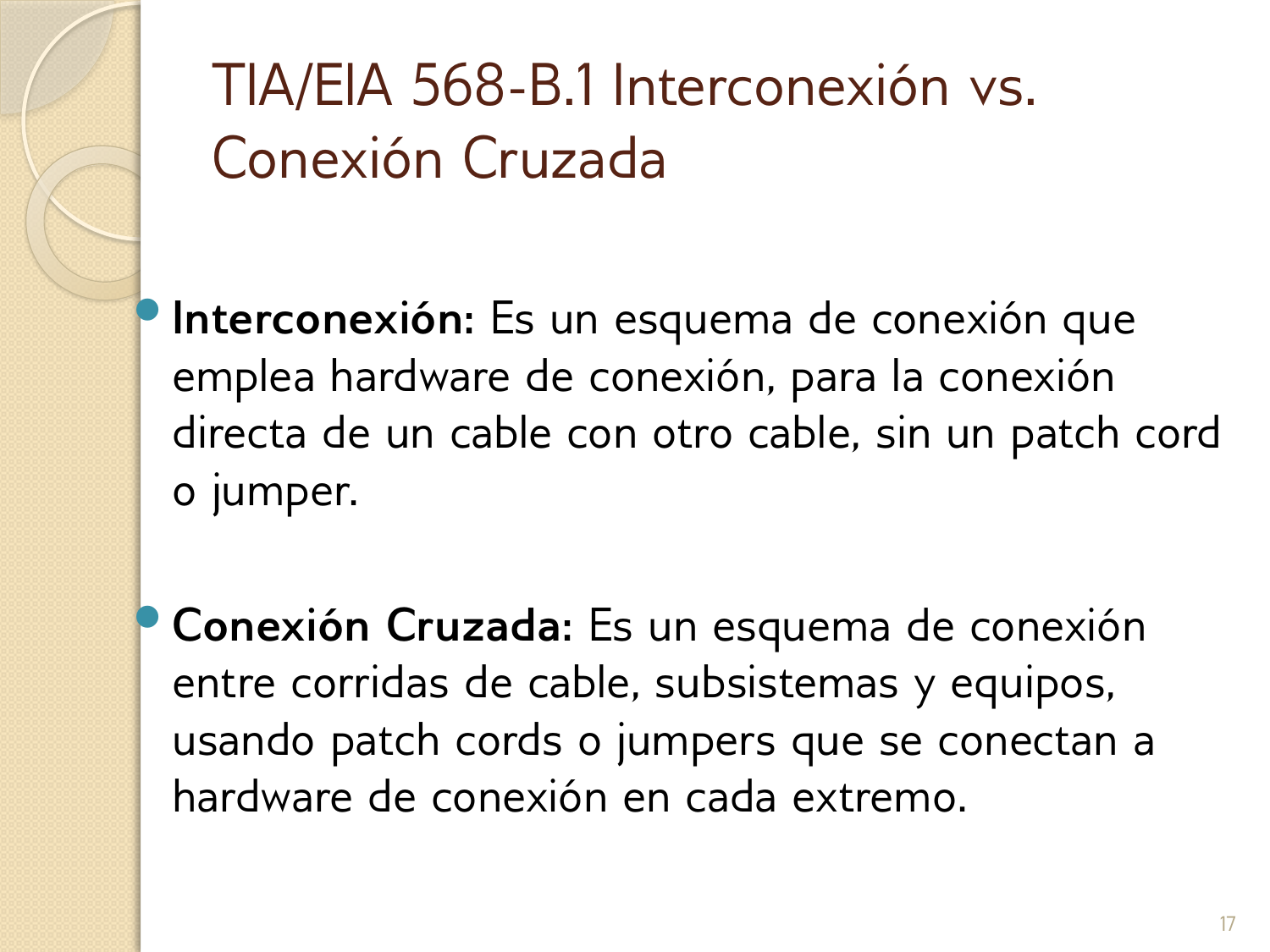

# TIA/EIA 568-B.1 Interconexión vs. Conexión Cruzada
Interconexión: Es un esquema de conexión que emplea hardware de conexión, para la conexión directa de un cable con otro cable, sin un patch cord o jumper.

Conexión Cruzada: Es un esquema de conexión entre corridas de cable, subsistemas y equipos, usando patch cords o jumpers que se conectan a hardware de conexión en cada extremo.
17